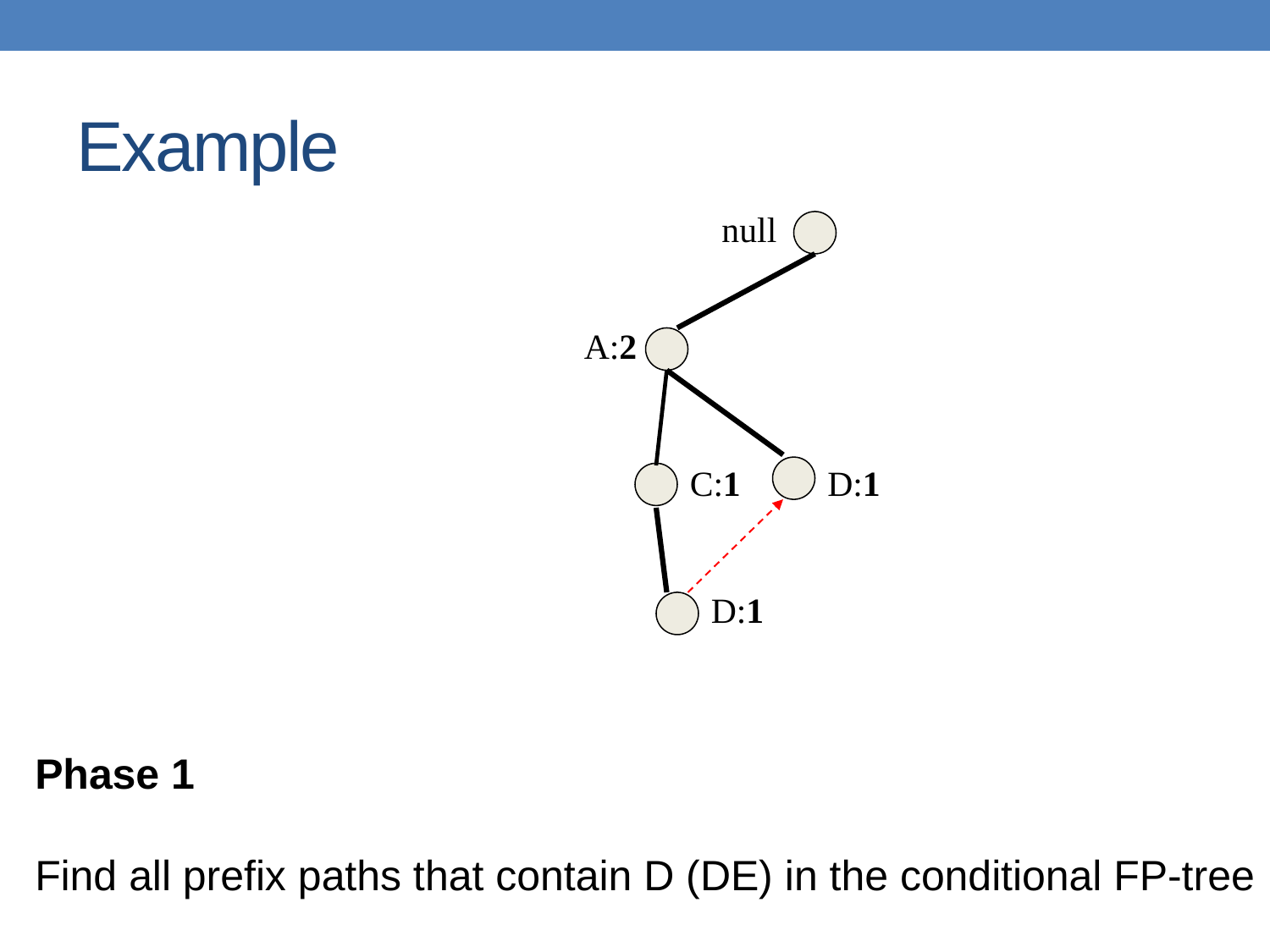

# Example
null

A:2

C:1
D:1

D:1

Phase 1

Find all prefix paths that contain D (DE) in the conditional FP-tree